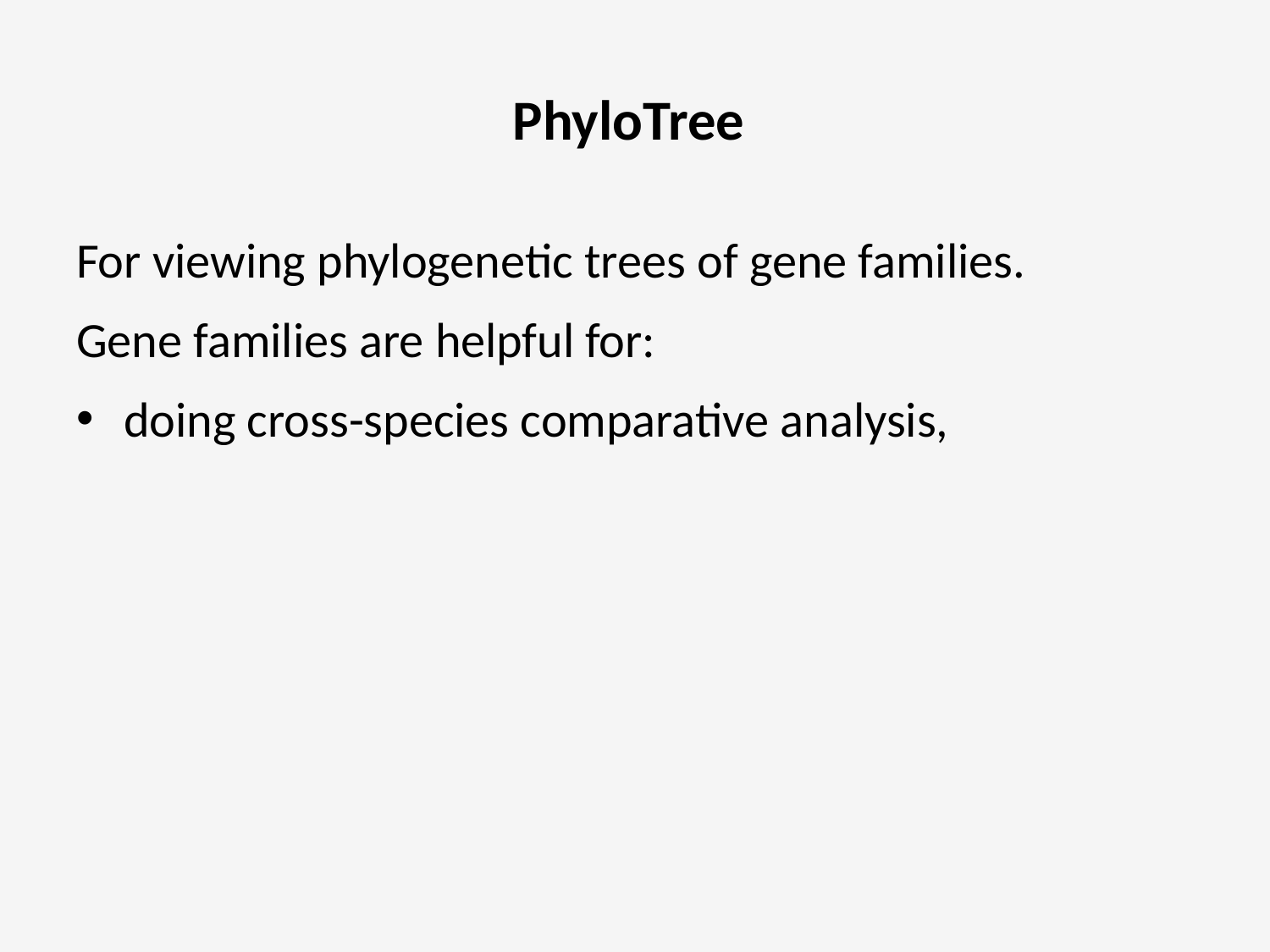

# PhyloTree
For viewing phylogenetic trees of gene families.
Gene families are helpful for:
doing cross-species comparative analysis,